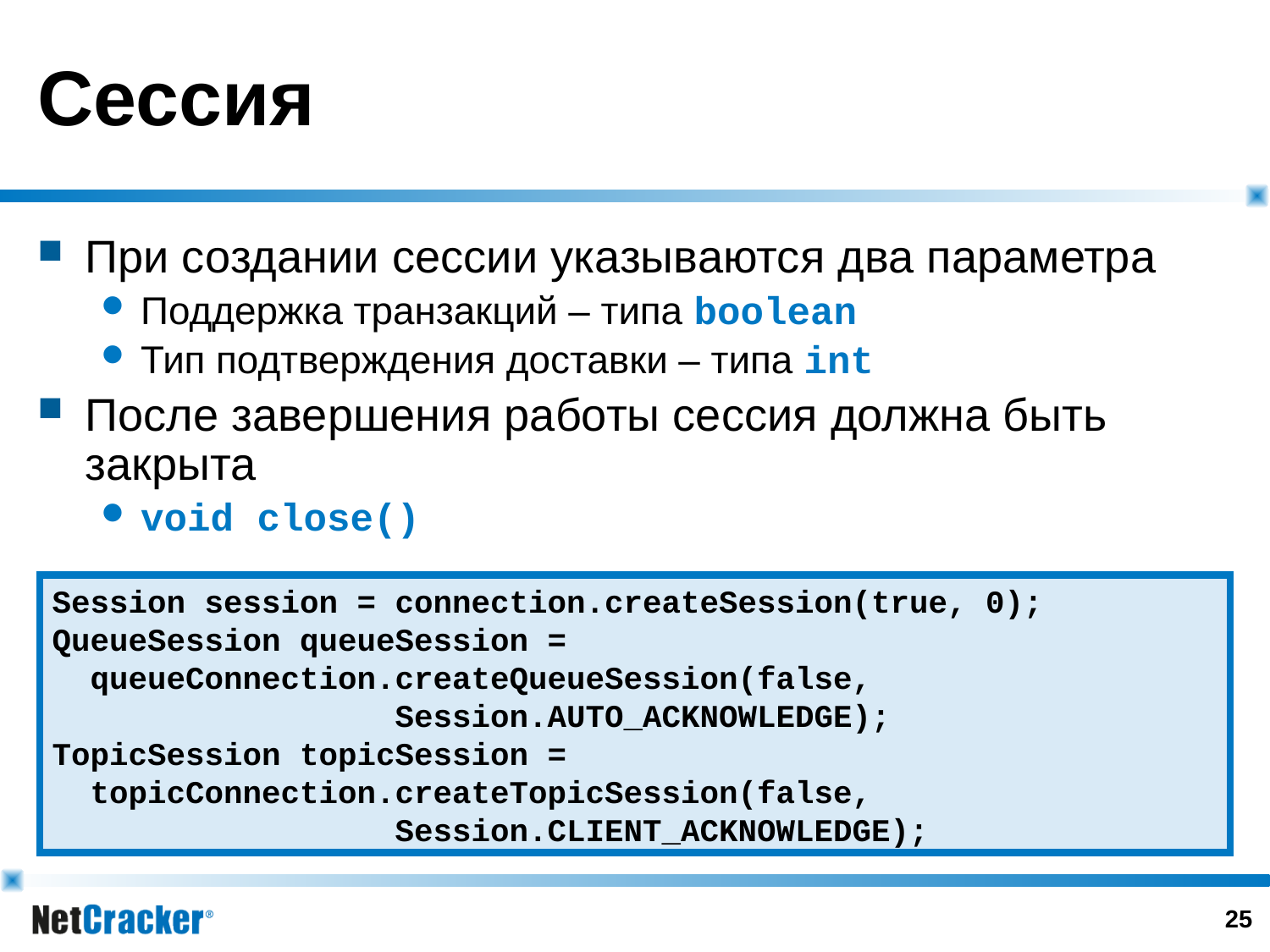

# Сессия
При создании сессии указываются два параметра
Поддержка транзакций – типа boolean
Тип подтверждения доставки – типа int
После завершения работы сессия должна быть закрыта
void close()
Session session = connection.createSession(true, 0);
QueueSession queueSession =
  queueConnection.createQueueSession(false,
                  Session.AUTO_ACKNOWLEDGE);
TopicSession topicSession =
  topicConnection.createTopicSession(false,
                  Session.CLIENT_ACKNOWLEDGE);

25